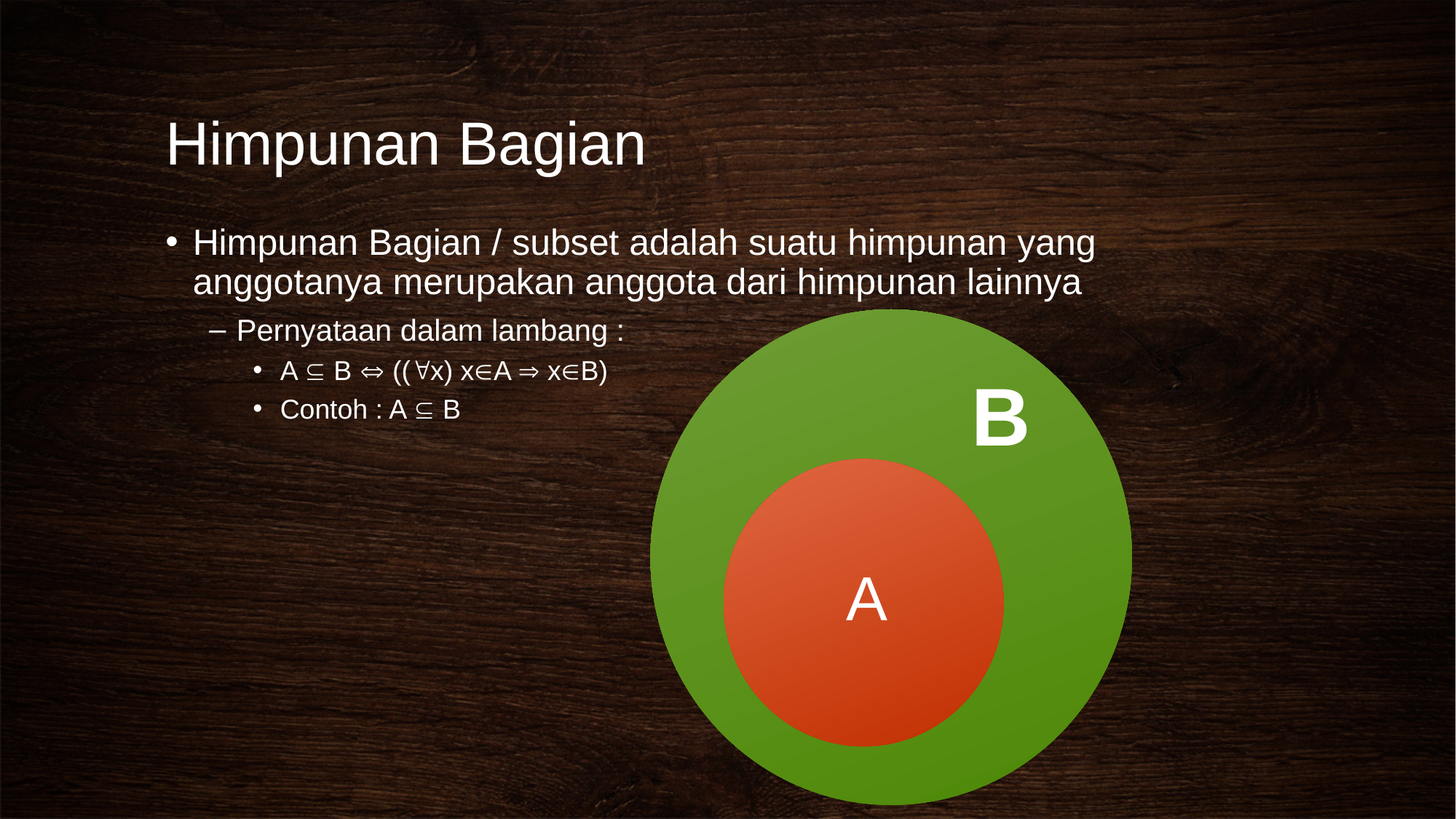

# Himpunan Bagian
Himpunan Bagian / subset adalah suatu himpunan yang anggotanya merupakan anggota dari himpunan lainnya
Pernyataan dalam lambang :
A ⊆ B ⇔ ((∀x) x∈A ⇒ x∈B)
Contoh : A ⊆ B

B

A